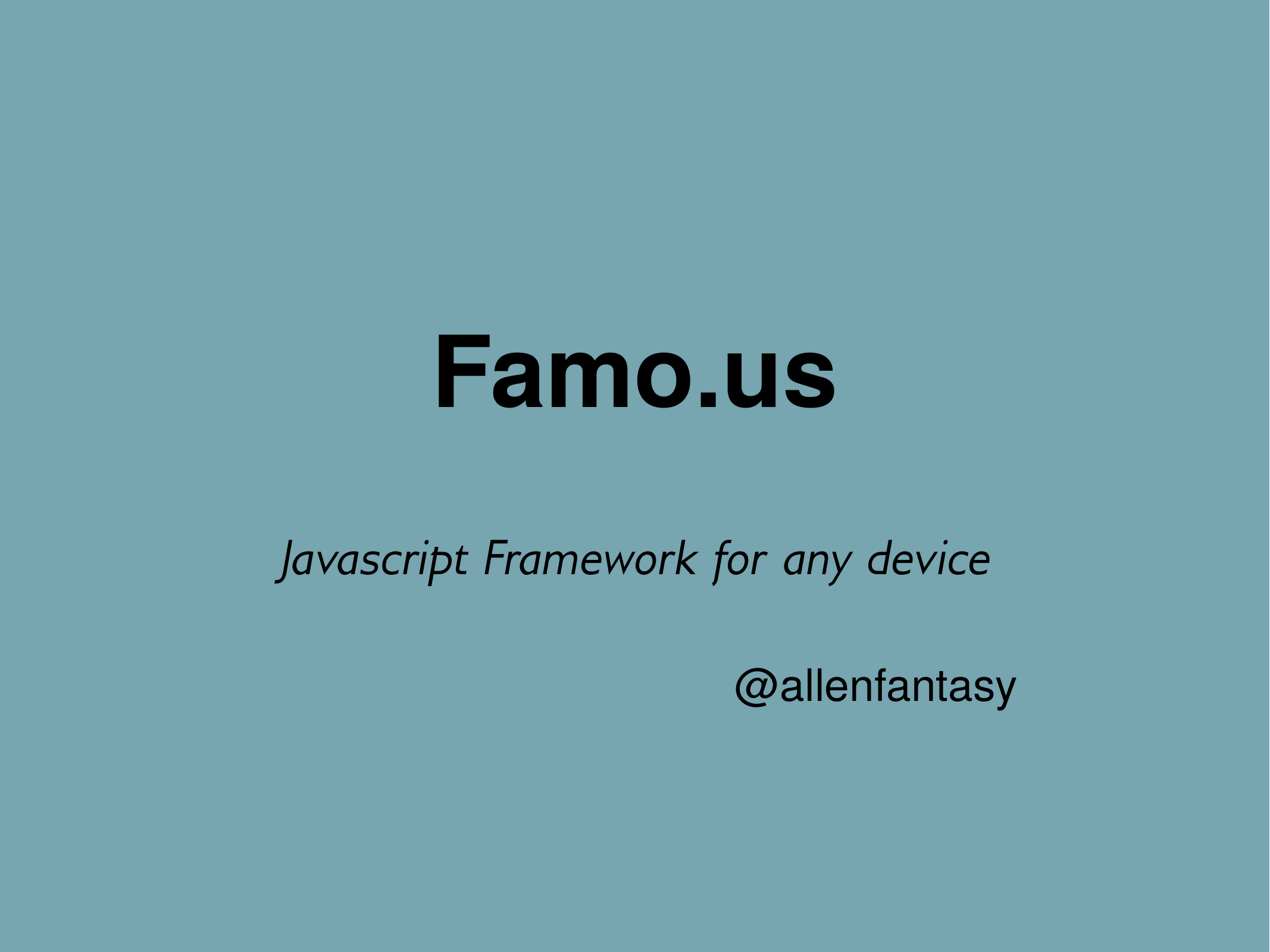

# Famo.us
Javascript Framework for any device
@allenfantasy